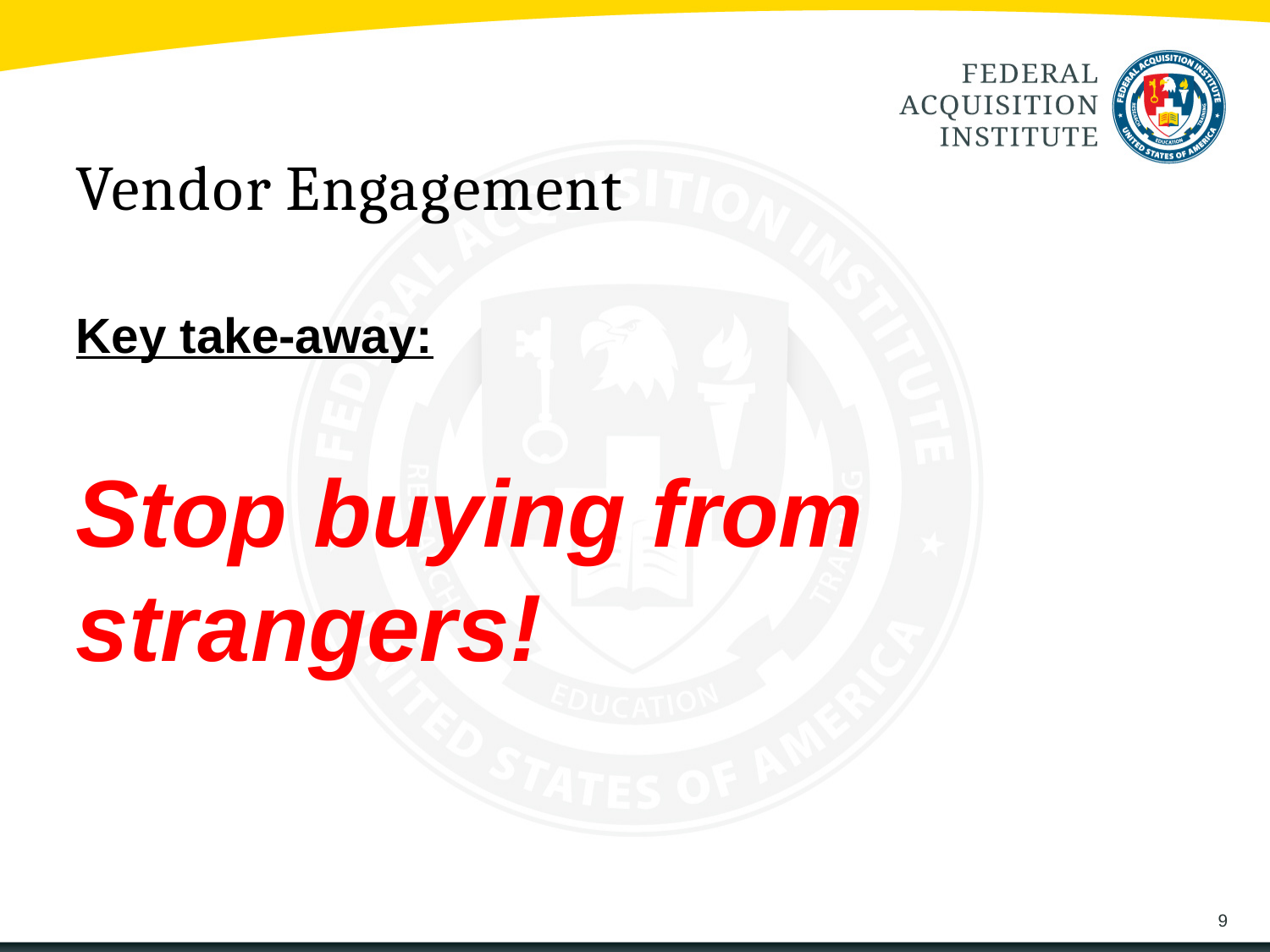

# Vendor Engagement
Key take-away:

Stop buying from strangers!

9